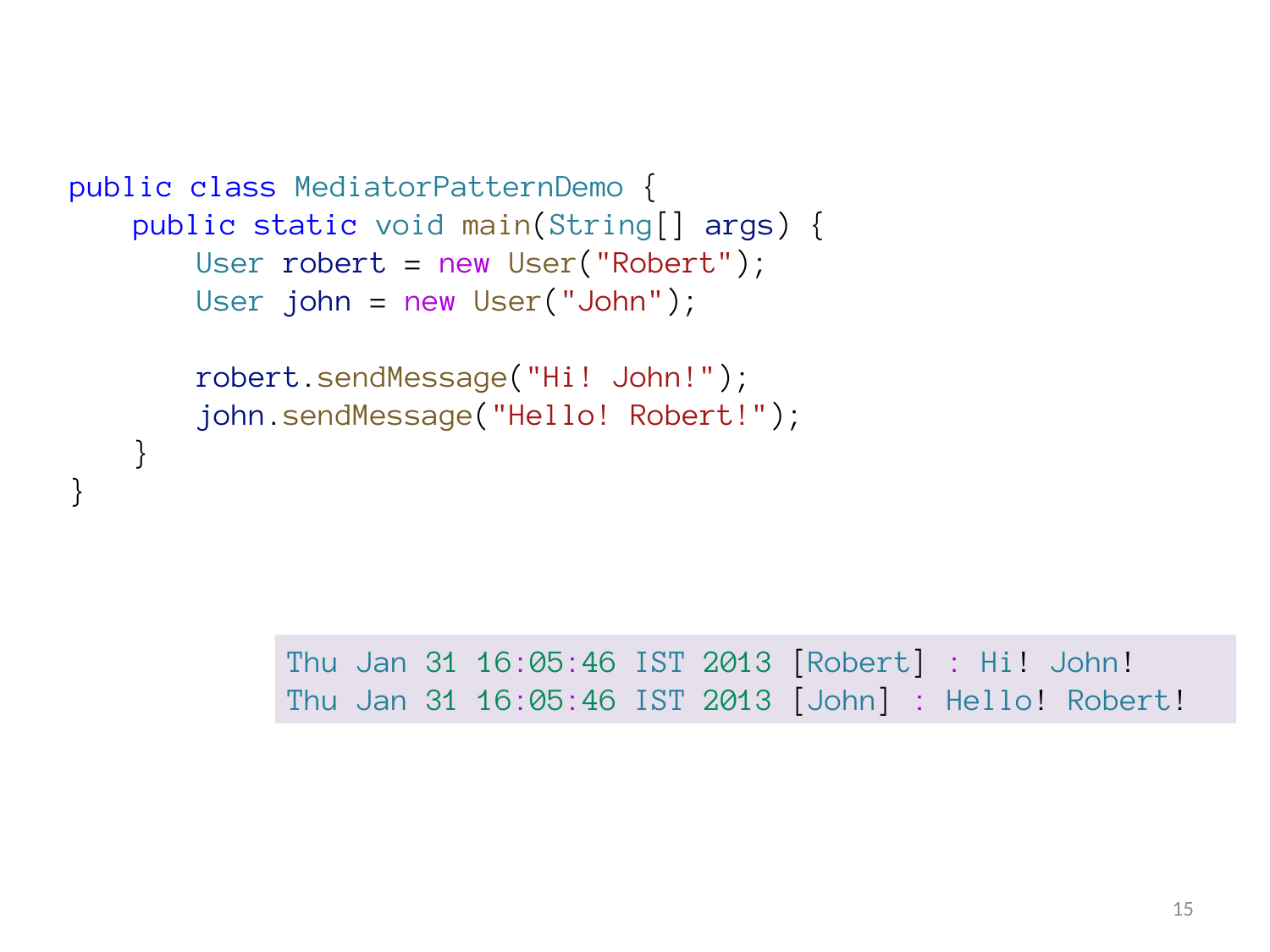

public class MediatorPatternDemo {
public static void main(String[] args) {
User robert = new User("Robert");
User john = new User("John");
robert.sendMessage("Hi! John!");
john.sendMessage("Hello! Robert!");
}
}
Thu Jan 31 16:05:46 IST 2013 [Robert] : Hi! John!
Thu Jan 31 16:05:46 IST 2013 [John] : Hello! Robert!
15